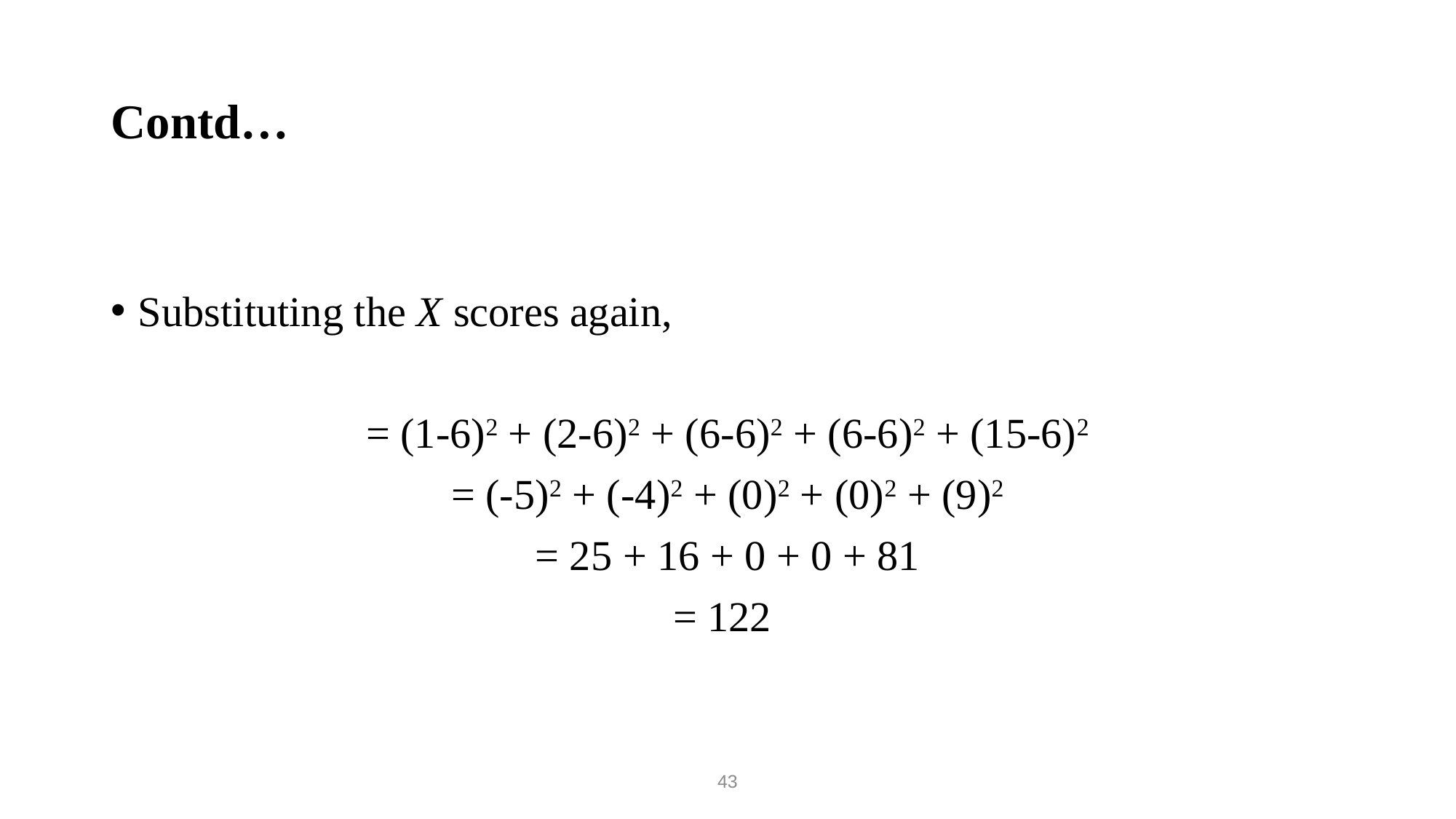

# Contd…

Substituting the X scores again,

= (1-6)2 + (2-6)2 + (6-6)2 + (6-6)2 + (15-6)2
= (-5)2 + (-4)2 + (0)2 + (0)2 + (9)2
= 25 + 16 + 0 + 0 + 81
= 122
43